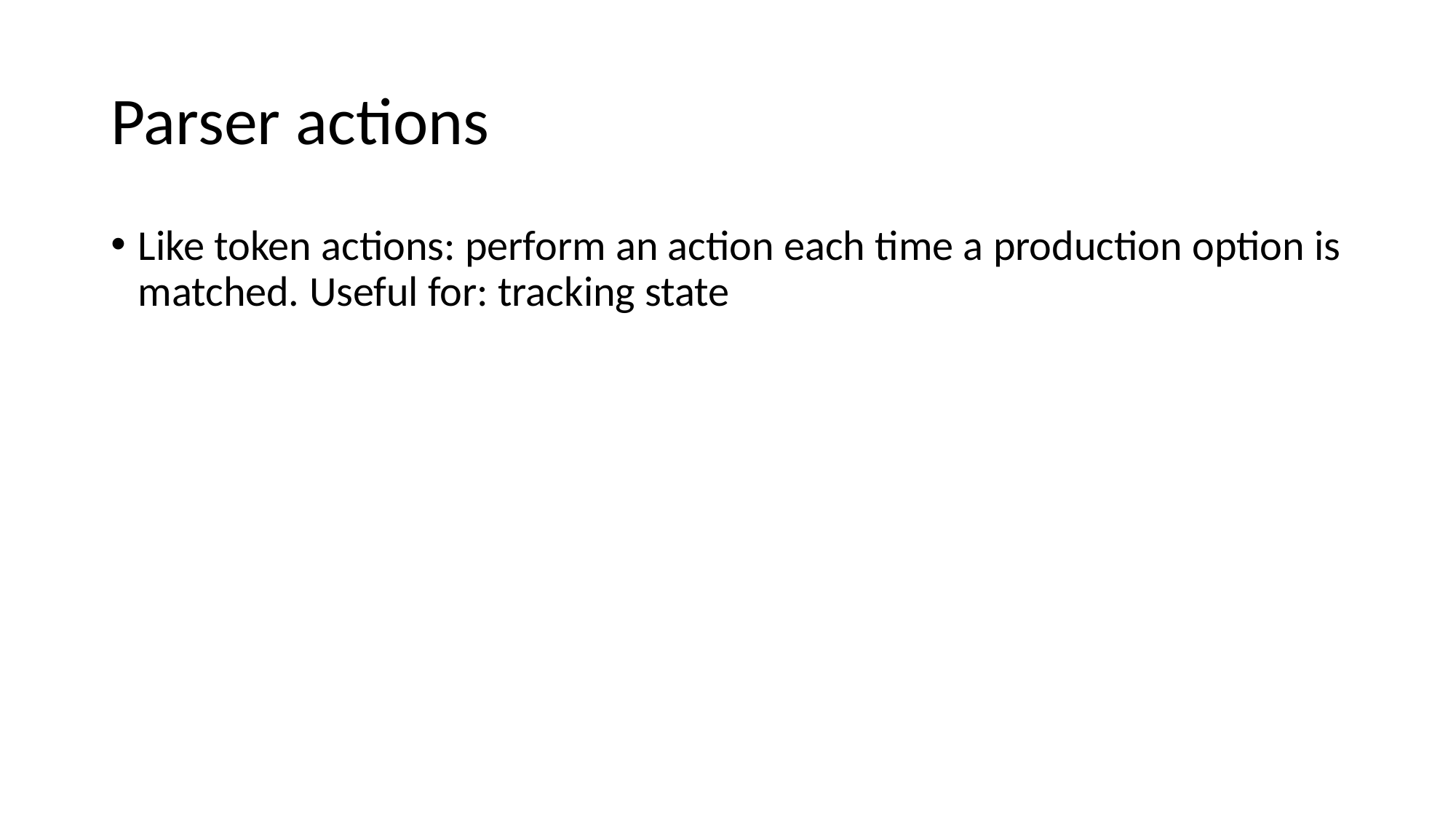

# Parser actions
Like token actions: perform an action each time a production option is matched. Useful for: tracking state